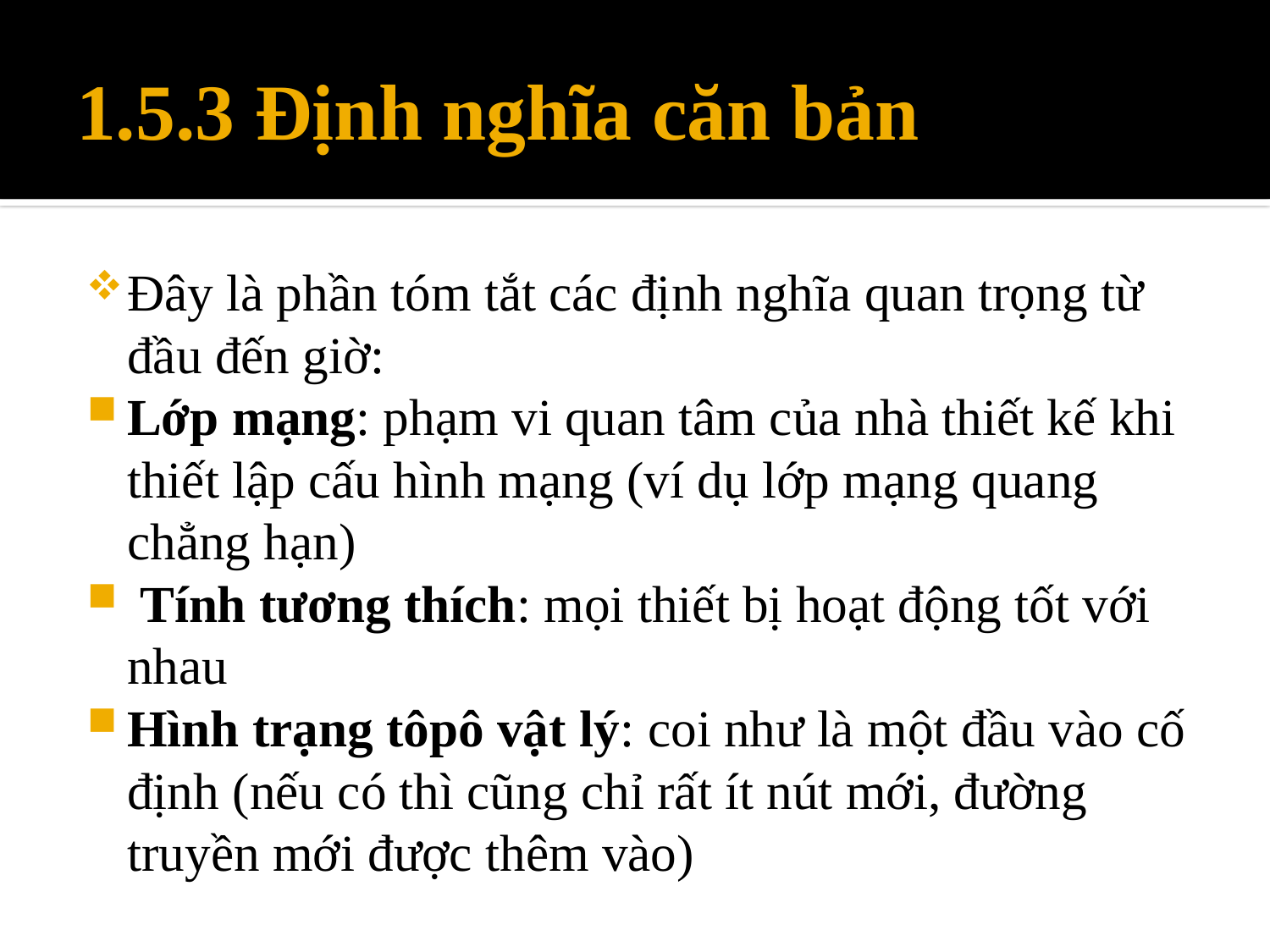

# 1.5.3 Định nghĩa căn bản
Đây là phần tóm tắt các định nghĩa quan trọng từ đầu đến giờ:
Lớp mạng: phạm vi quan tâm của nhà thiết kế khi thiết lập cấu hình mạng (ví dụ lớp mạng quang chẳng hạn)
 Tính tương thích: mọi thiết bị hoạt động tốt với nhau
Hình trạng tôpô vật lý: coi như là một đầu vào cố định (nếu có thì cũng chỉ rất ít nút mới, đường truyền mới được thêm vào)